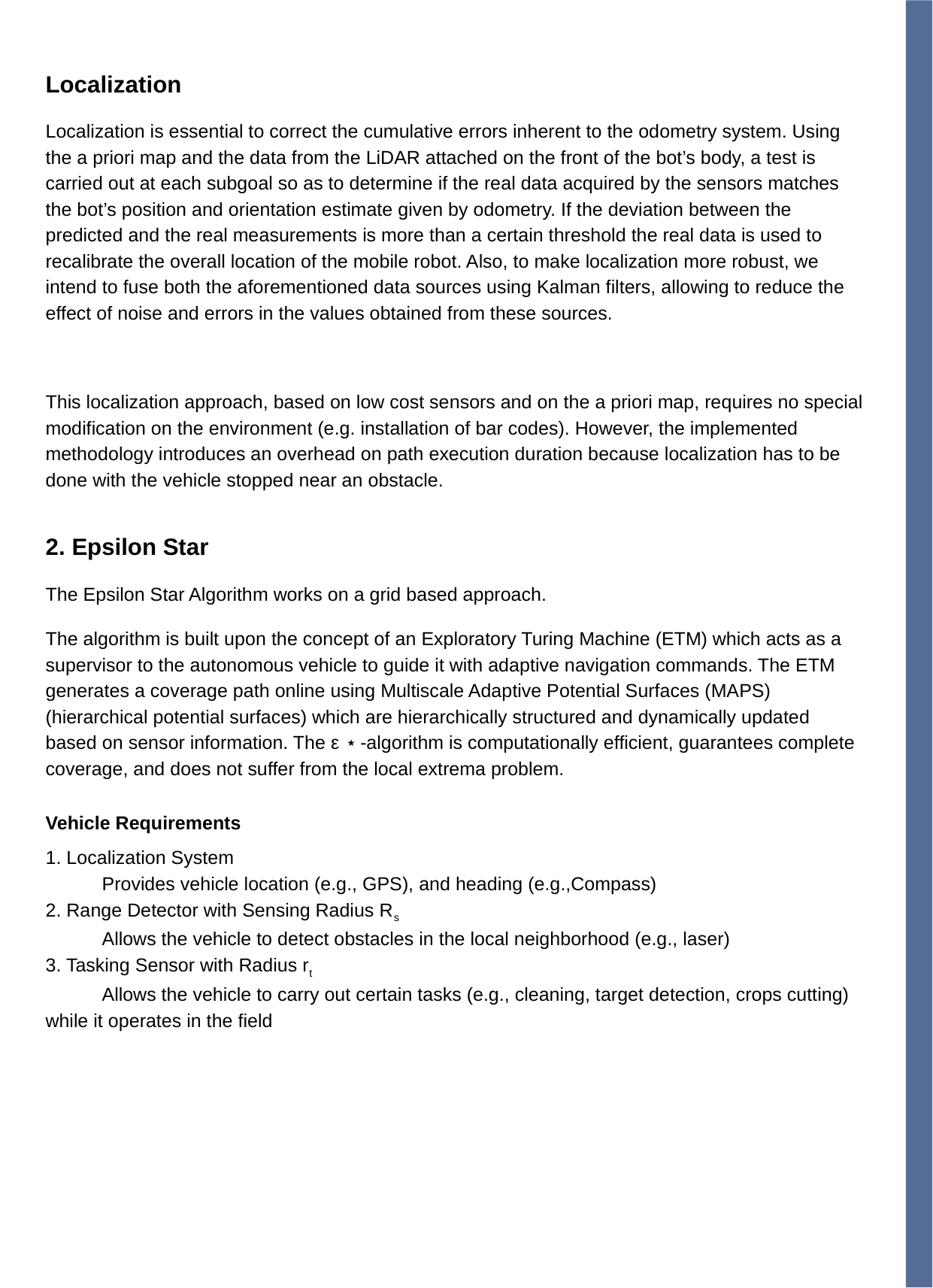

Localization
Localization is essential to correct the cumulative errors inherent to the odometry system. Using the a priori map and the data from the LiDAR attached on the front of the bot’s body, a test is carried out at each subgoal so as to determine if the real data acquired by the sensors matches the bot’s position and orientation estimate given by odometry. If the deviation between the predicted and the real measurements is more than a certain threshold the real data is used to recalibrate the overall location of the mobile robot. Also, to make localization more robust, we intend to fuse both the aforementioned data sources using Kalman filters, allowing to reduce the effect of noise and errors in the values obtained from these sources.

This localization approach, based on low cost sensors and on the a priori map, requires no special modification on the environment (e.g. installation of bar codes). However, the implemented methodology introduces an overhead on path execution duration because localization has to be done with the vehicle stopped near an obstacle.
2. Epsilon Star
The Epsilon Star Algorithm works on a grid based approach.
The algorithm is built upon the concept of an Exploratory Turing Machine (ETM) which acts as a supervisor to the autonomous vehicle to guide it with adaptive navigation commands. The ETM generates a coverage path online using Multiscale Adaptive Potential Surfaces (MAPS) (hierarchical potential surfaces) which are hierarchically structured and dynamically updated based on sensor information. The ε ⋆ -algorithm is computationally efficient, guarantees complete coverage, and does not suffer from the local extrema problem.
Vehicle Requirements
1. Localization System
Provides vehicle location (e.g., GPS), and heading (e.g.,Compass)
2. Range Detector with Sensing Radius Rs
Allows the vehicle to detect obstacles in the local neighborhood (e.g., laser)
3. Tasking Sensor with Radius rt
Allows the vehicle to carry out certain tasks (e.g., cleaning, target detection, crops cutting) while it operates in the field